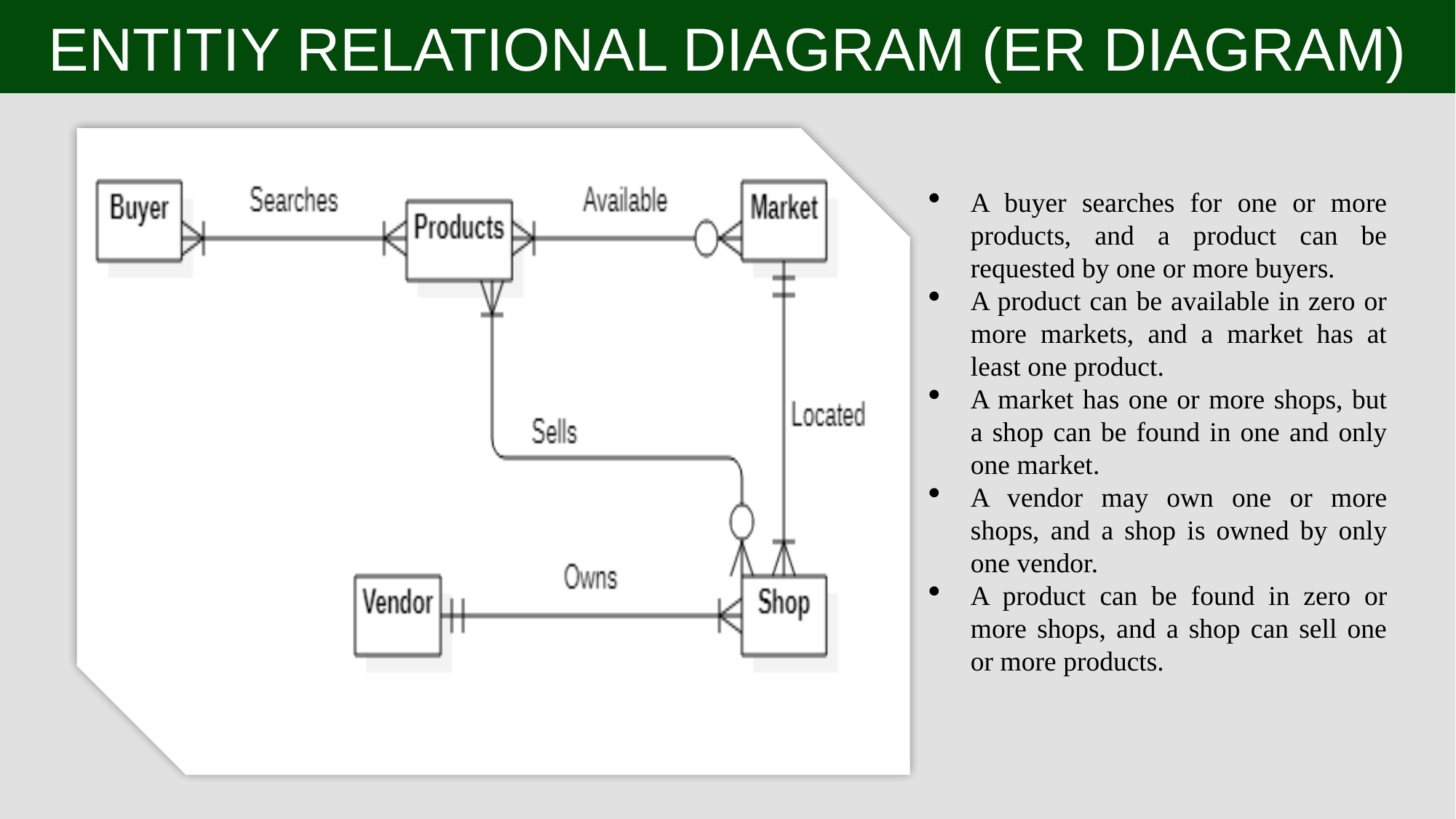

ENTITIY RELATIONAL DIAGRAM (er DIAGRAM)

A buyer searches for one or more products, and a product can be requested by one or more buyers.
A product can be available in zero or more markets, and a market has at least one product.
A market has one or more shops, but a shop can be found in one and only one market.
A vendor may own one or more shops, and a shop is owned by only one vendor.
A product can be found in zero or more shops, and a shop can sell one or more products.